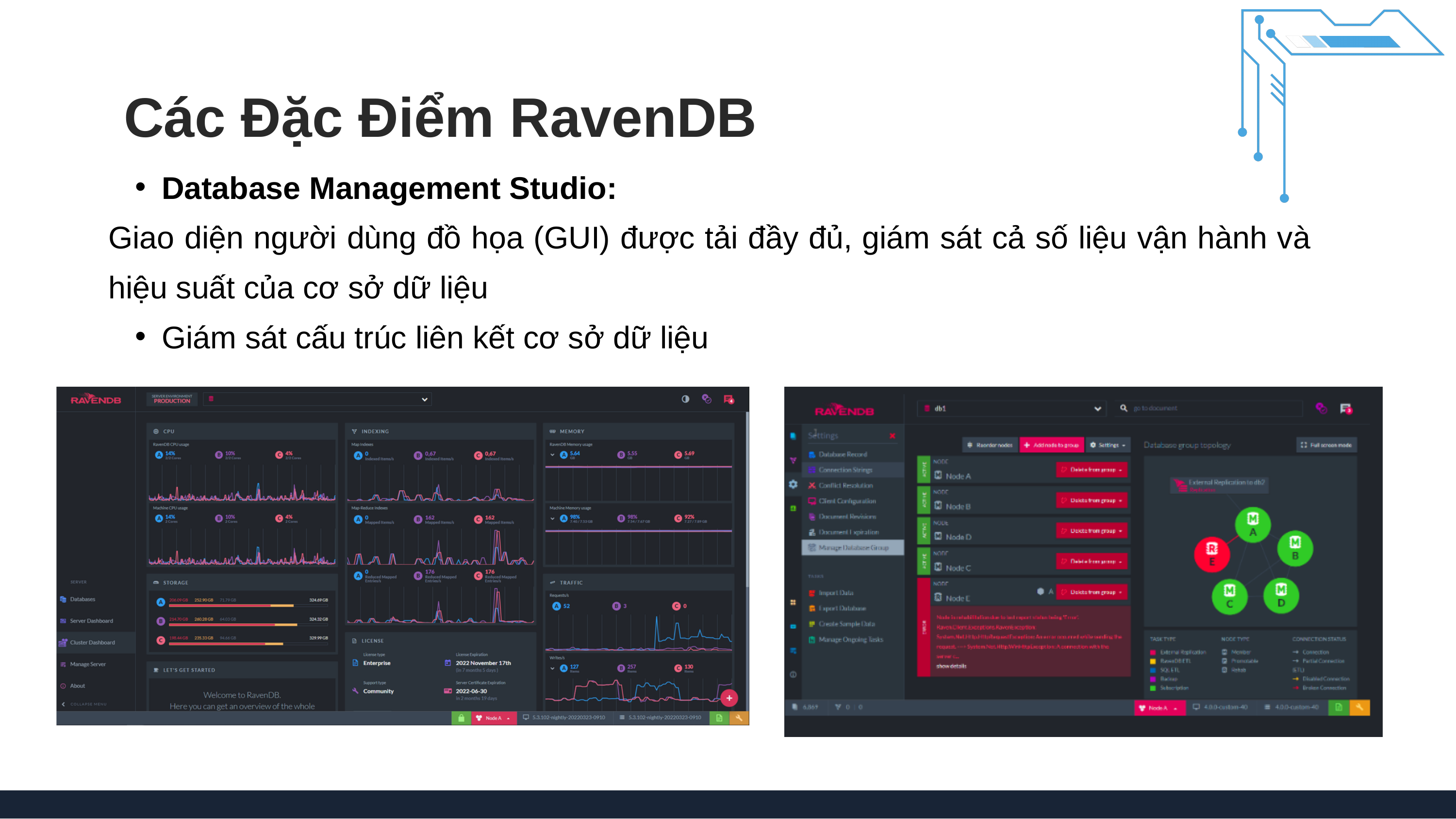

Các Đặc Điểm RavenDB
Database Management Studio:
Giao diện người dùng đồ họa (GUI) được tải đầy đủ, giám sát cả số liệu vận hành và hiệu suất của cơ sở dữ liệu
Giám sát cấu trúc liên kết cơ sở dữ liệu